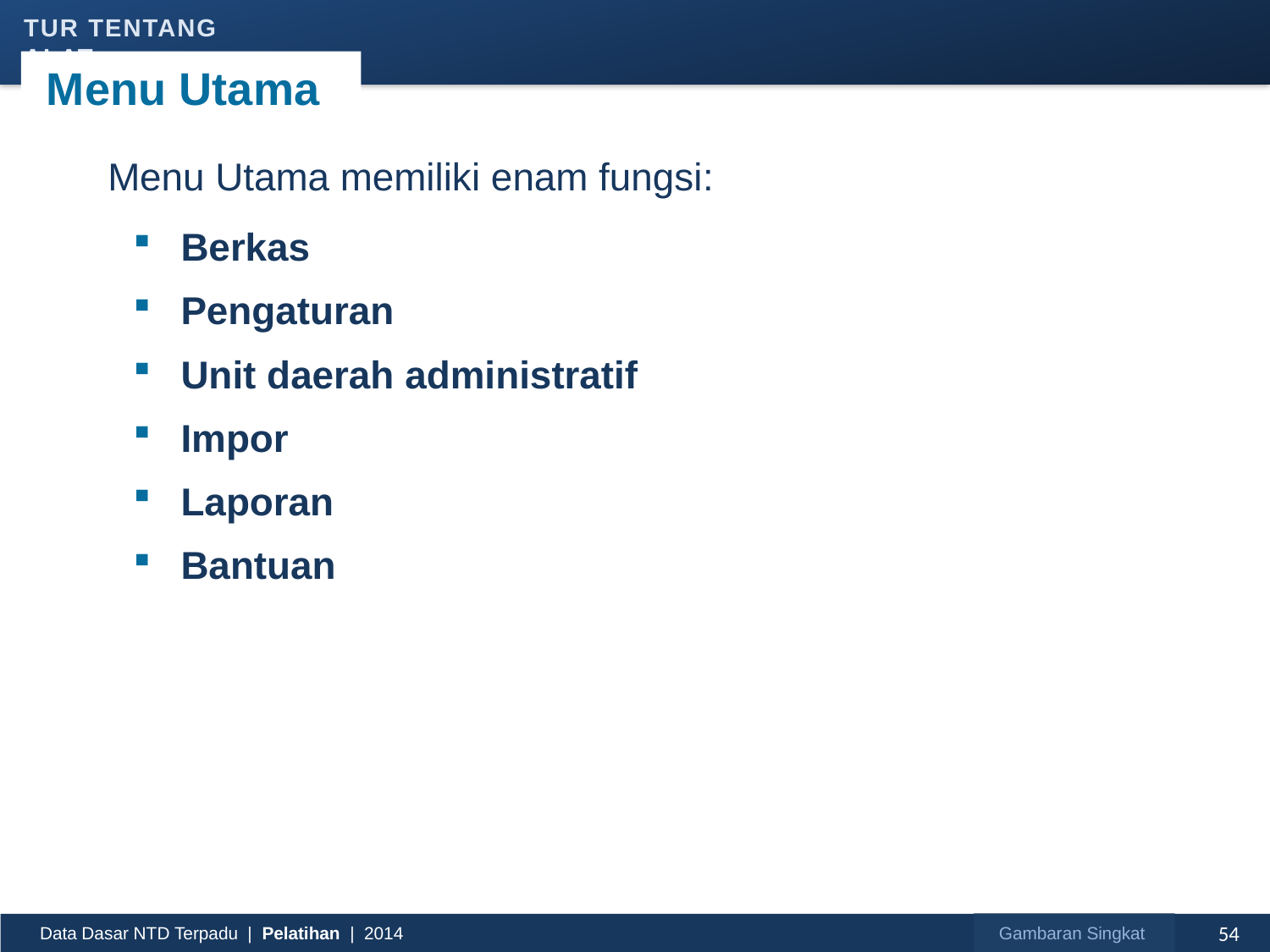

tur tentang alat
# Menu Utama
Menu Utama memiliki enam fungsi:
Berkas
Pengaturan
Unit daerah administratif
Impor
Laporan
Bantuan